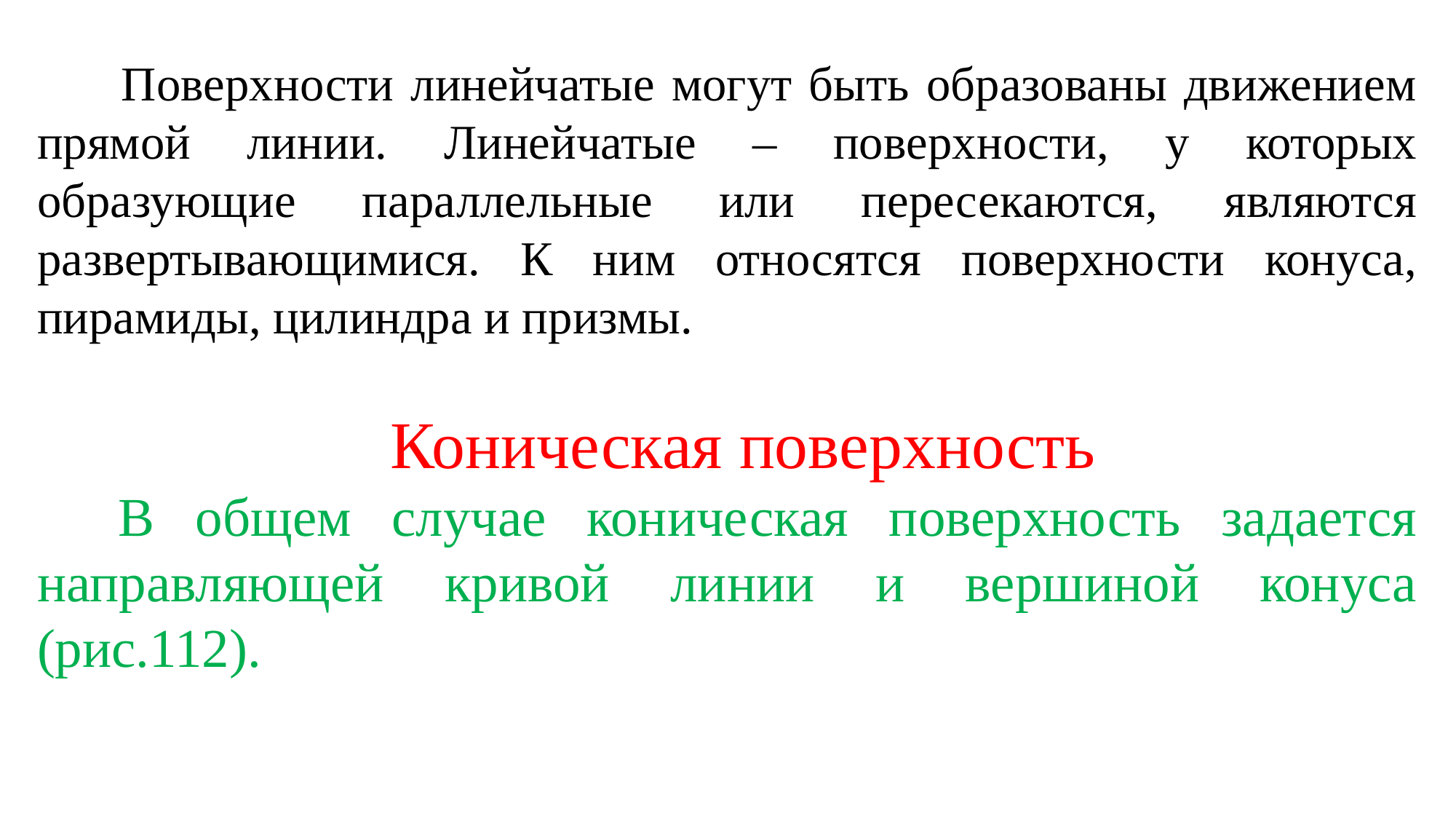

Поверхности линейчатые могут быть образованы движением прямой линии. Линейчатые – поверхности, у которых образующие параллельные или пересекаются, являются развертывающимися. К ним относятся поверхности конуса, пирамиды, цилиндра и призмы.

                             Коническая поверхность
  В общем случае коническая поверхность задается направляющей кривой линии и вершиной конуса (рис.112).